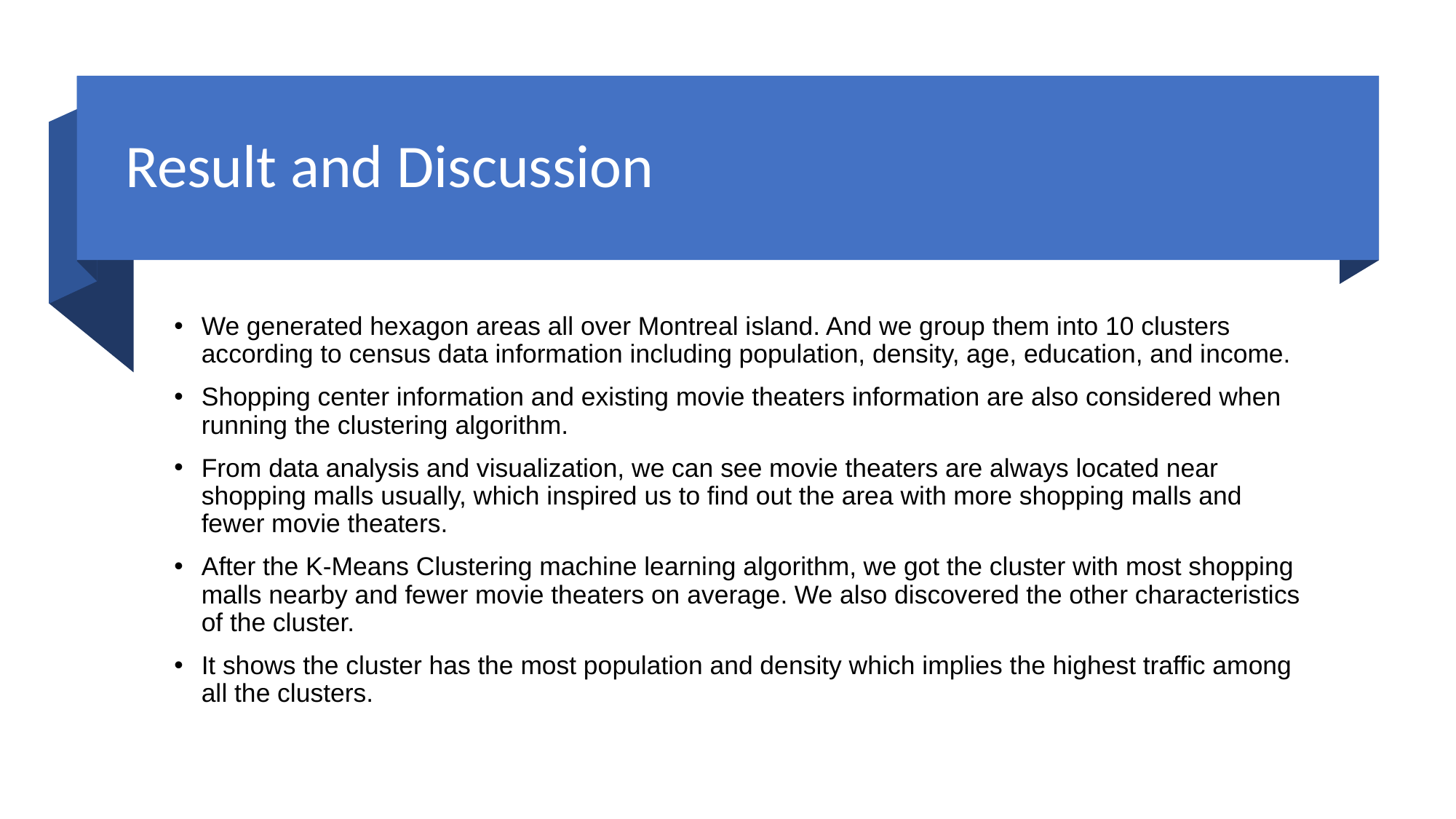

# Result and Discussion

We generated hexagon areas all over Montreal island. And we group them into 10 clusters according to census data information including population, density, age, education, and income.
Shopping center information and existing movie theaters information are also considered when running the clustering algorithm.
From data analysis and visualization, we can see movie theaters are always located near shopping malls usually, which inspired us to find out the area with more shopping malls and fewer movie theaters.
After the K-Means Clustering machine learning algorithm, we got the cluster with most shopping malls nearby and fewer movie theaters on average. We also discovered the other characteristics of the cluster.
It shows the cluster has the most population and density which implies the highest traffic among all the clusters.